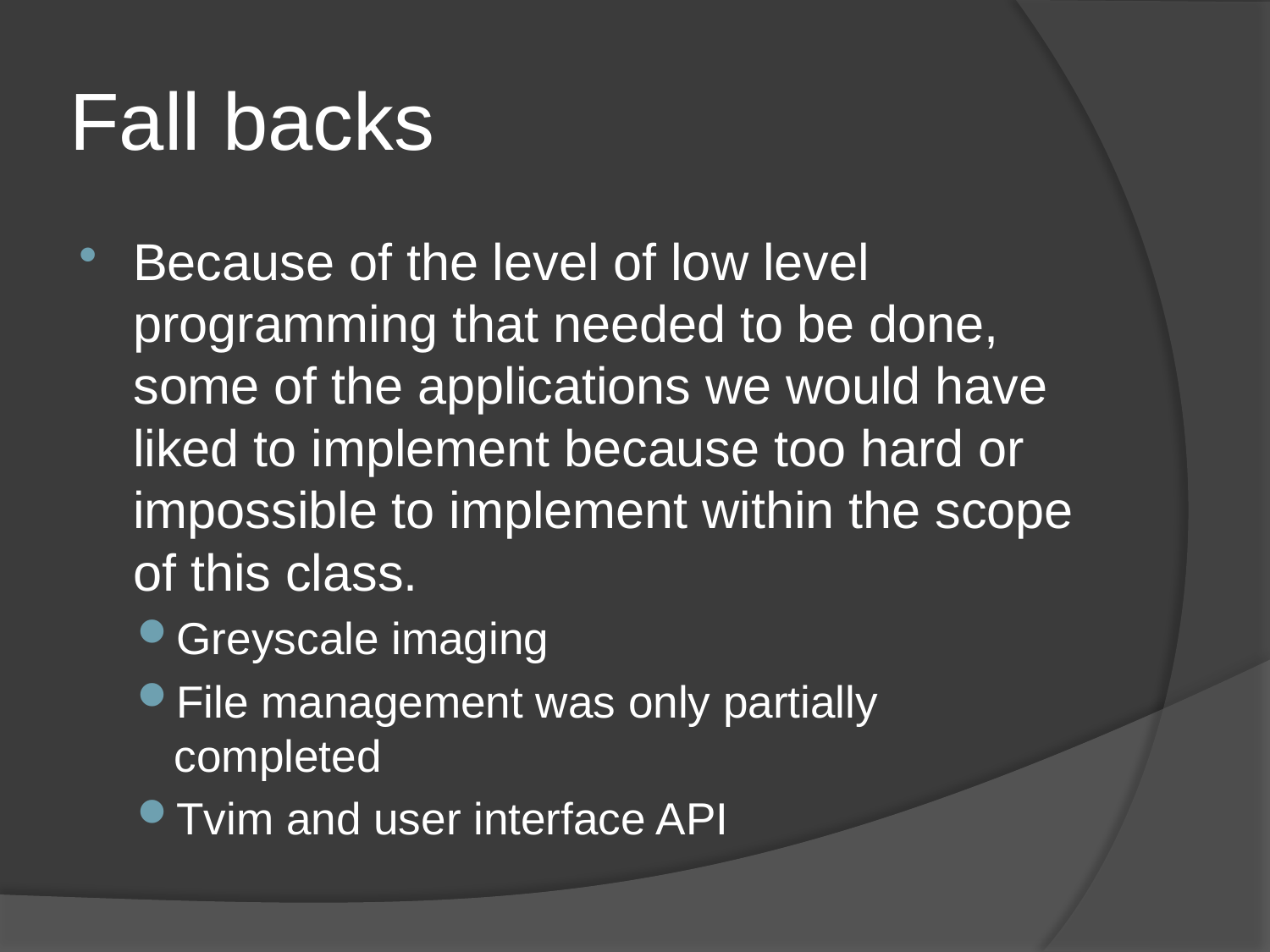

# Fall backs
Because of the level of low level programming that needed to be done, some of the applications we would have liked to implement because too hard or impossible to implement within the scope of this class.
Greyscale imaging
File management was only partially completed
Tvim and user interface API